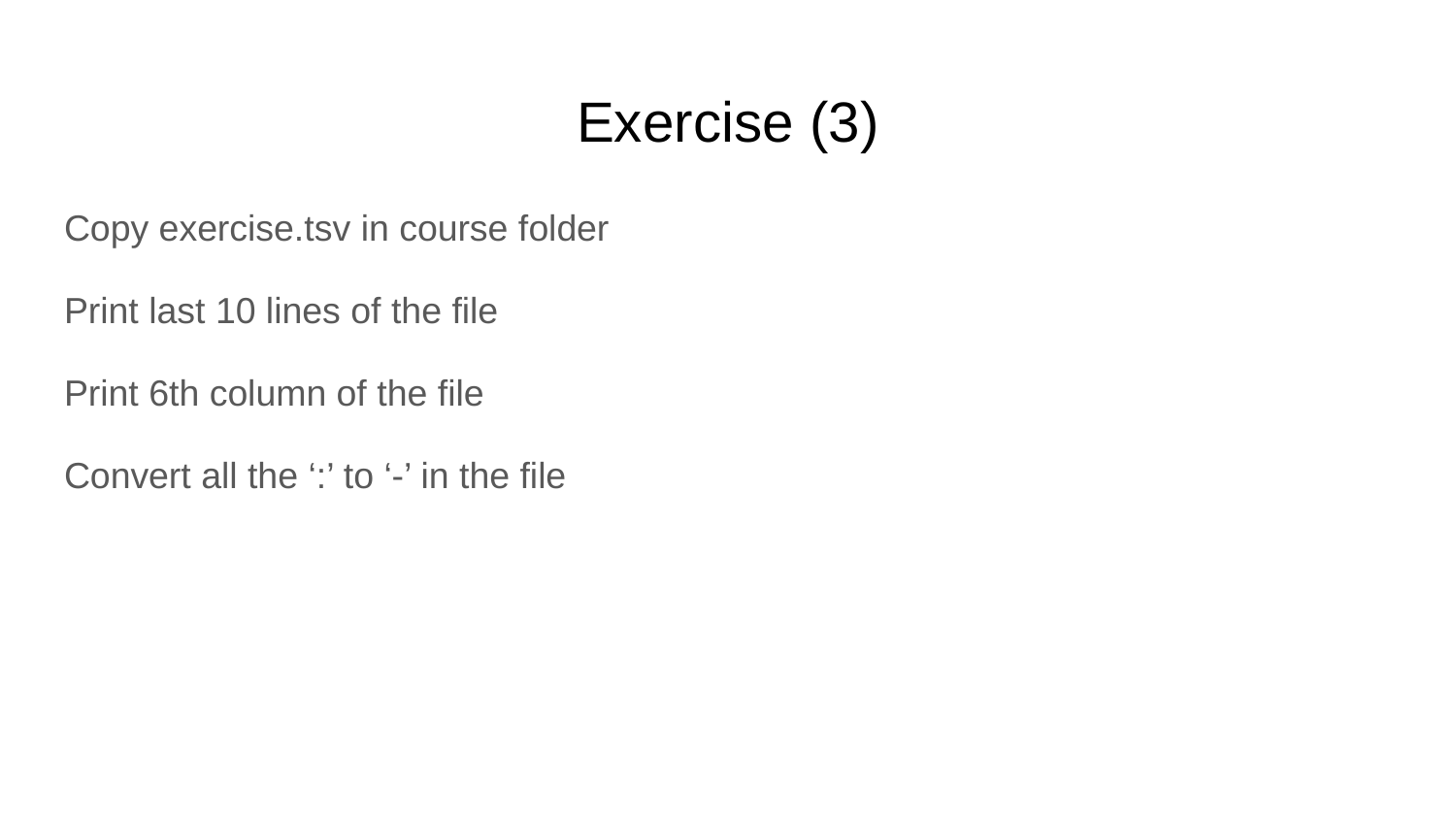

# Exercise (3)
Copy exercise.tsv in course folder
Print last 10 lines of the file
Print 6th column of the file
Convert all the ‘:’ to ‘-’ in the file